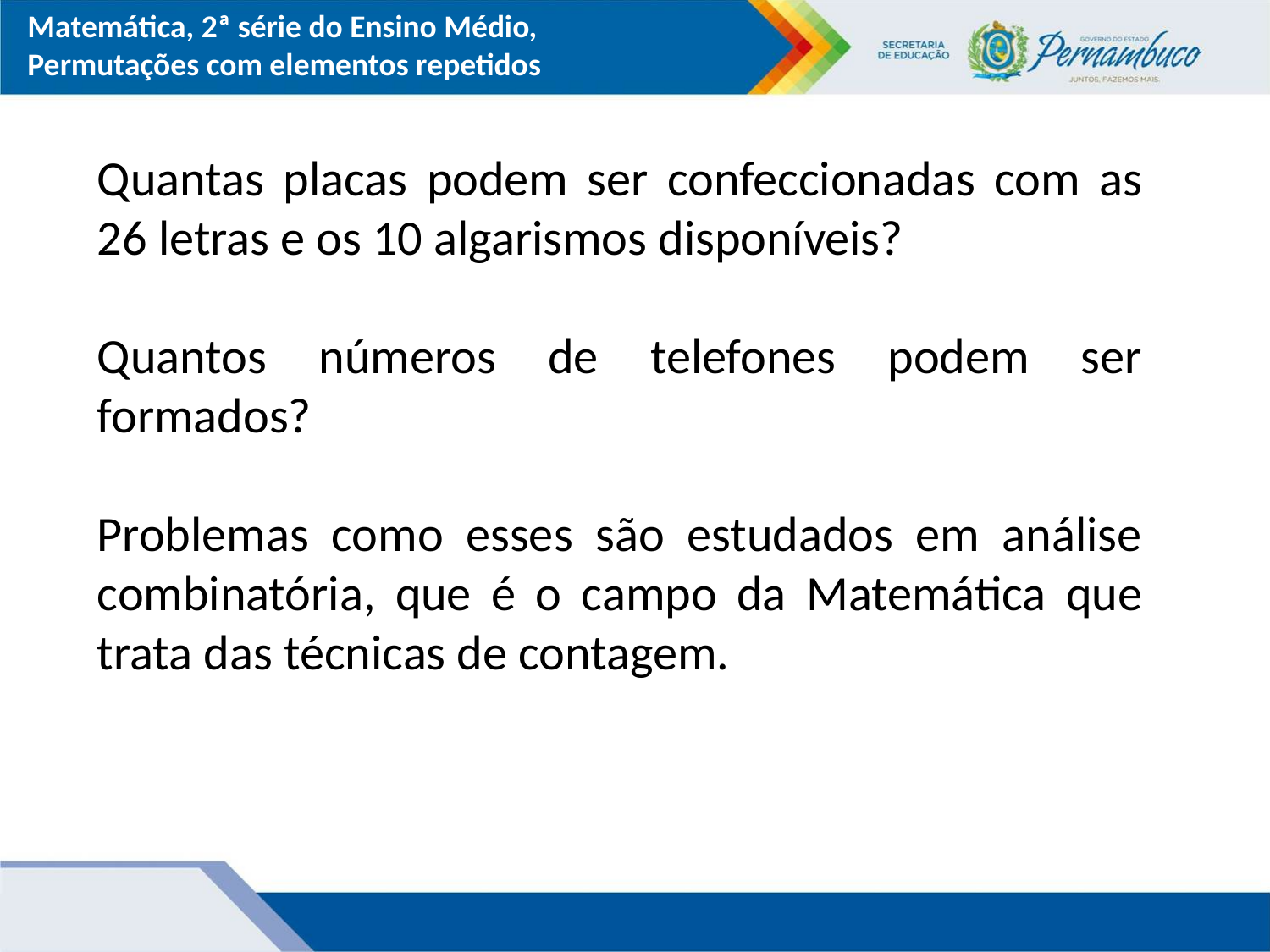

Matemática, 2ª série do Ensino Médio, Permutações com elementos repetidos

Quantas placas podem ser confeccionadas com as 26 letras e os 10 algarismos disponíveis?

Quantos números de telefones podem ser formados?

Problemas como esses são estudados em análise combinatória, que é o campo da Matemática que trata das técnicas de contagem.